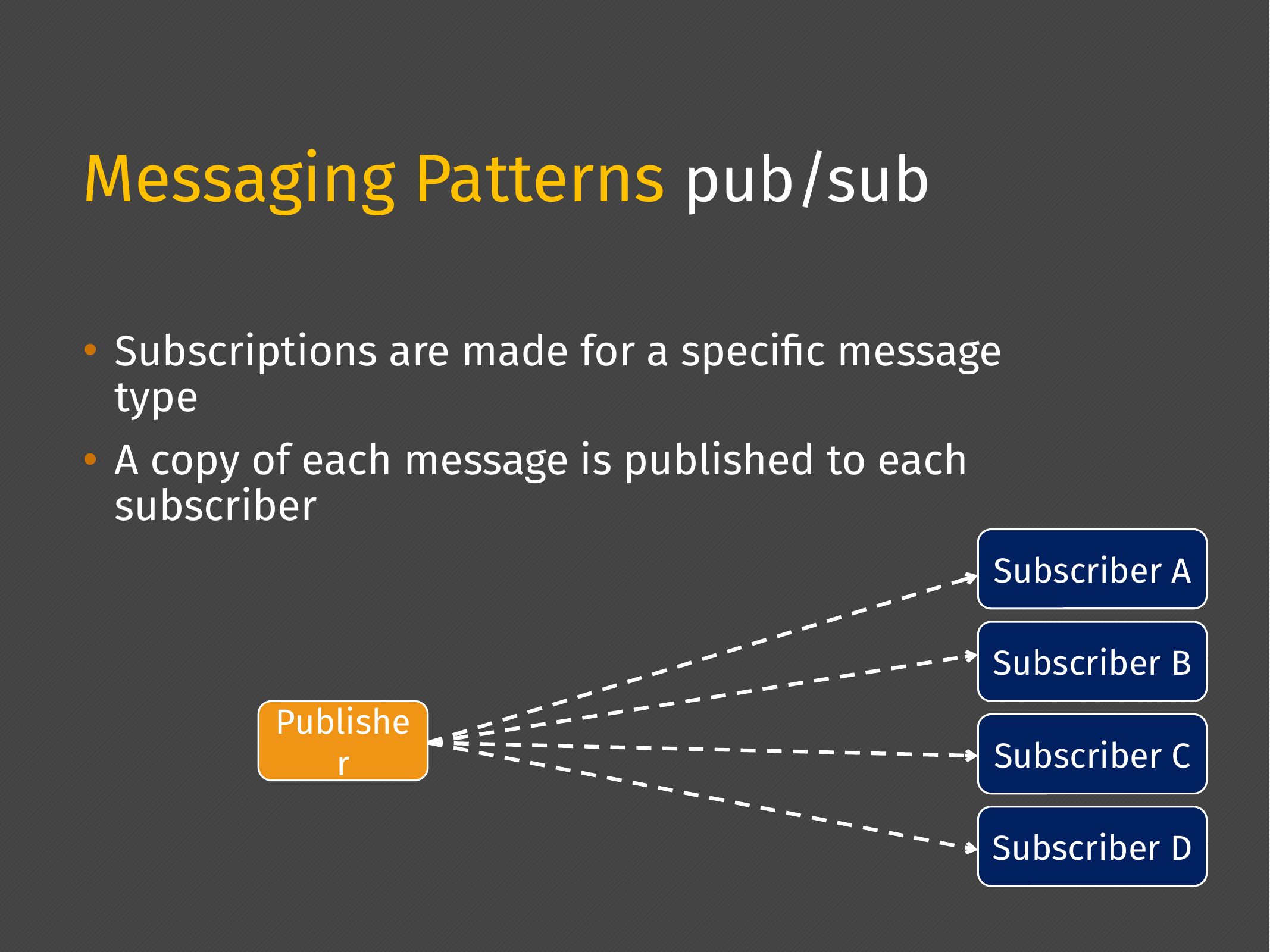

# Messaging Patterns pub/sub
Subscriptions are made for a specific message type
A copy of each message is published to each subscriber
Subscriber A

Subscriber B

Publisher
Subscriber C

Subscriber D